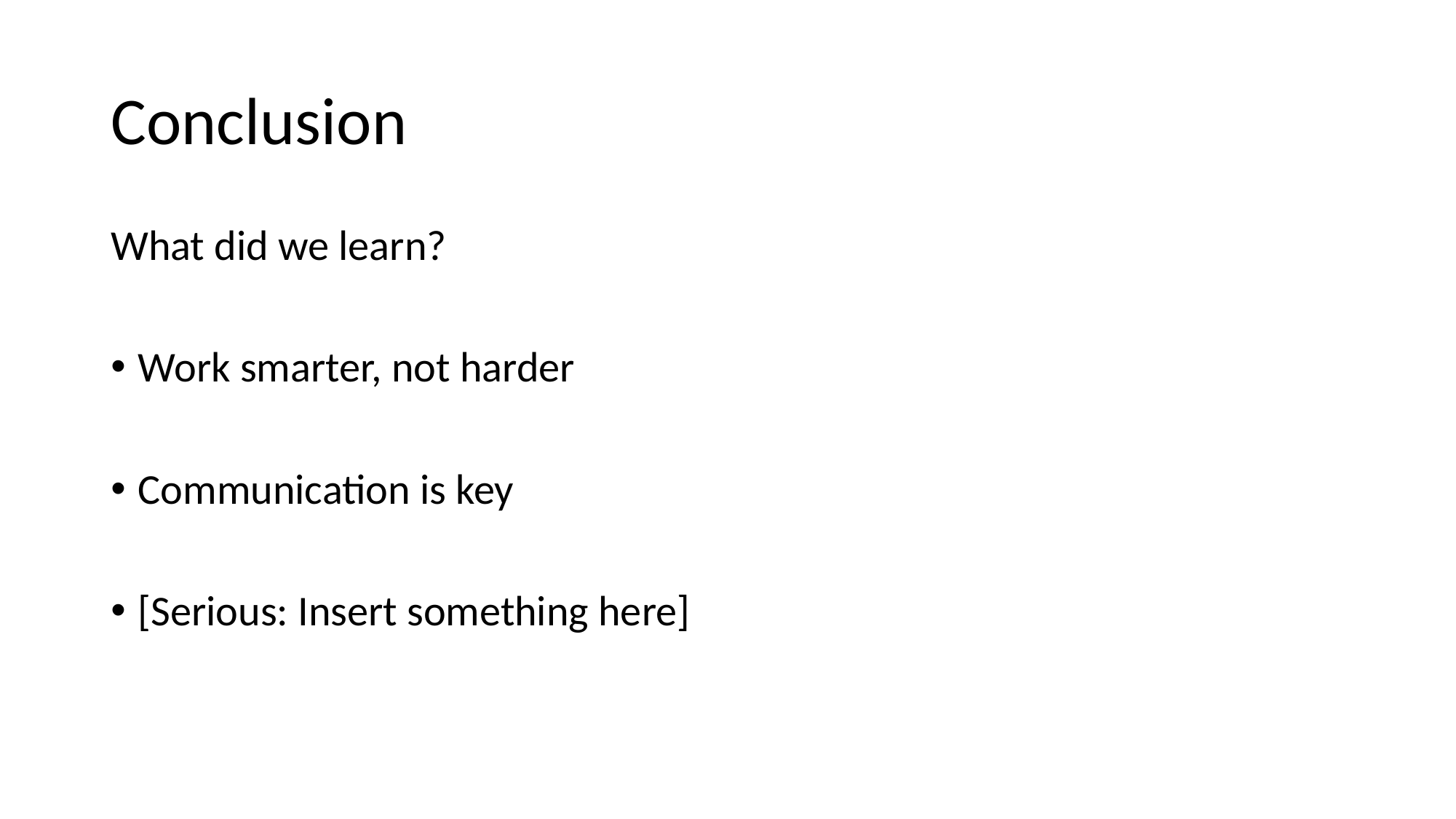

# Conclusion
What did we learn?

Work smarter, not harder

Communication is key

[Serious: Insert something here]